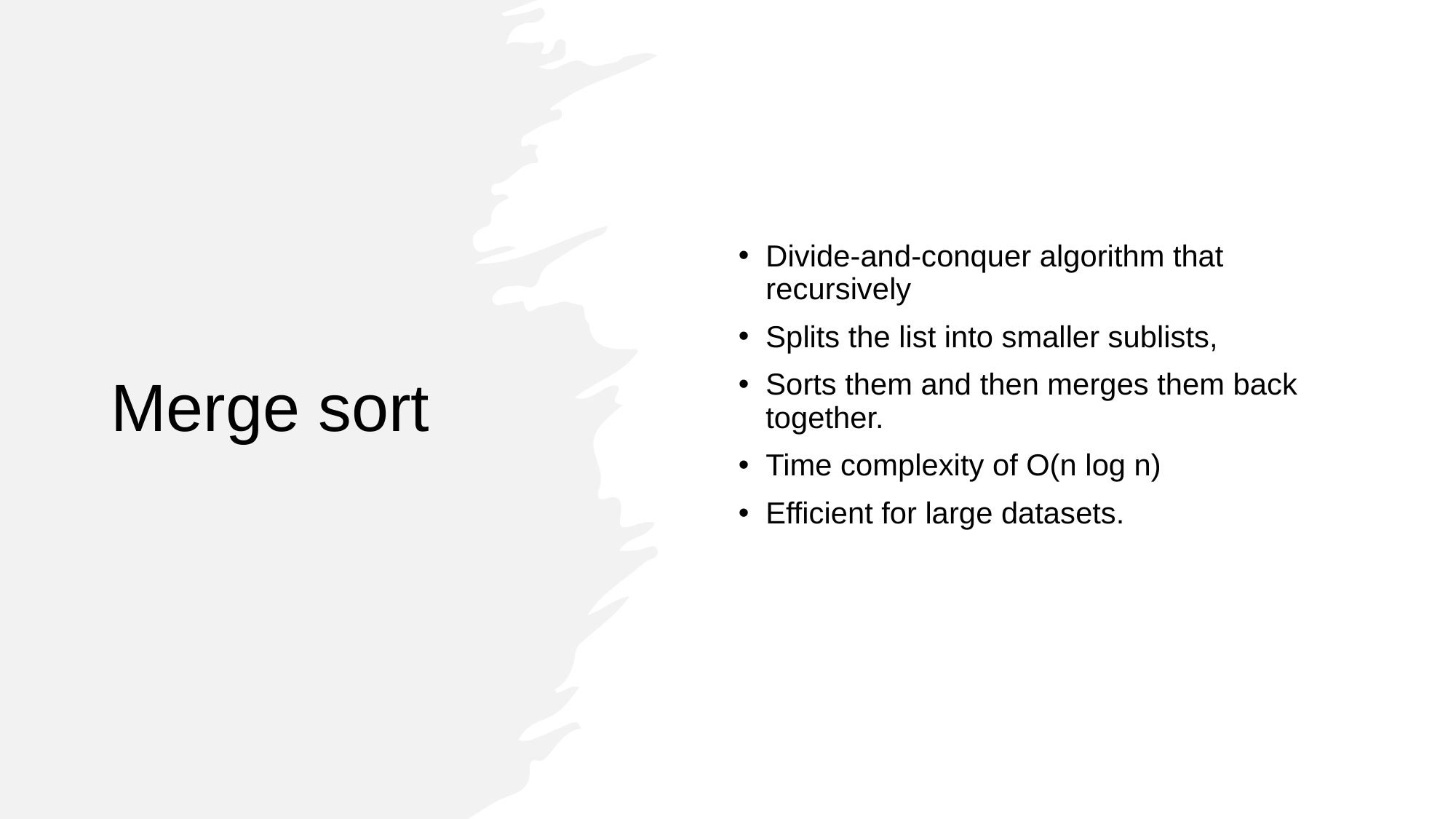

# Merge sort
Divide-and-conquer algorithm that recursively
Splits the list into smaller sublists,
Sorts them and then merges them back together.
Time complexity of O(n log n)
Efficient for large datasets.